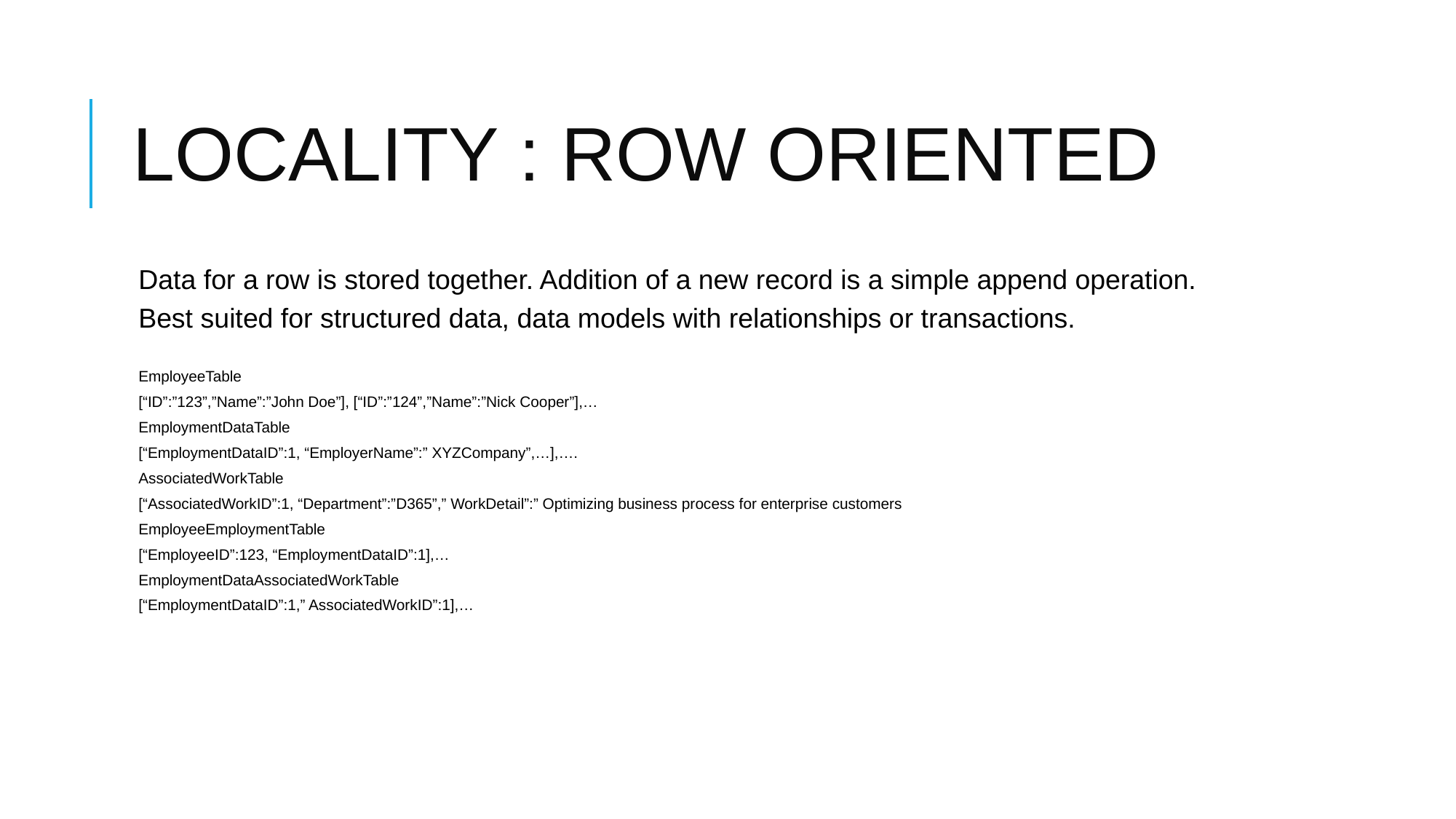

# LOCALITY : ROW ORIENTED
Data for a row is stored together. Addition of a new record is a simple append operation.
Best suited for structured data, data models with relationships or transactions.

EmployeeTable
[“ID”:”123”,”Name”:”John Doe”], [“ID”:”124”,”Name”:”Nick Cooper”],…
EmploymentDataTable
[“EmploymentDataID”:1, “EmployerName”:” XYZCompany”,…],….
AssociatedWorkTable
[“AssociatedWorkID”:1, “Department”:”D365”,” WorkDetail”:” Optimizing business process for enterprise customers
EmployeeEmploymentTable
[“EmployeeID”:123, “EmploymentDataID”:1],…
EmploymentDataAssociatedWorkTable
[“EmploymentDataID”:1,” AssociatedWorkID”:1],…